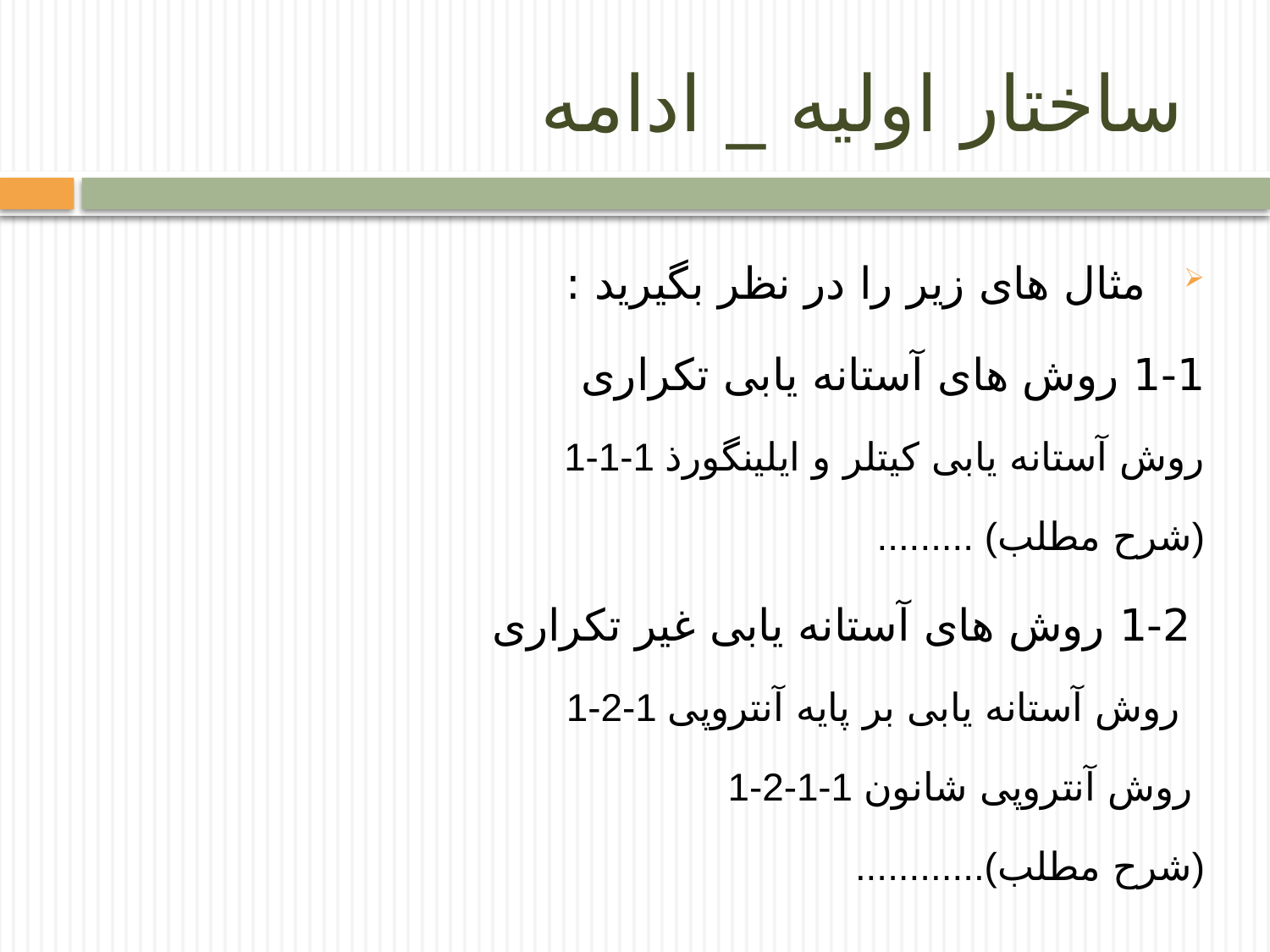

# ساختار اولیه _ ادامه
 مثال های زیر را در نظر بگیرید :
1-1 روش های آستانه یابی تکراری
1-1-1 روش آستانه یابی کیتلر و ایلینگورذ
	......... (شرح مطلب)
 1-2 روش های آستانه یابی غیر تکراری
1-2-1 روش آستانه یابی بر پایه آنتروپی
	1-2-1-1 روش آنتروپی شانون
	            ............(شرح مطلب)